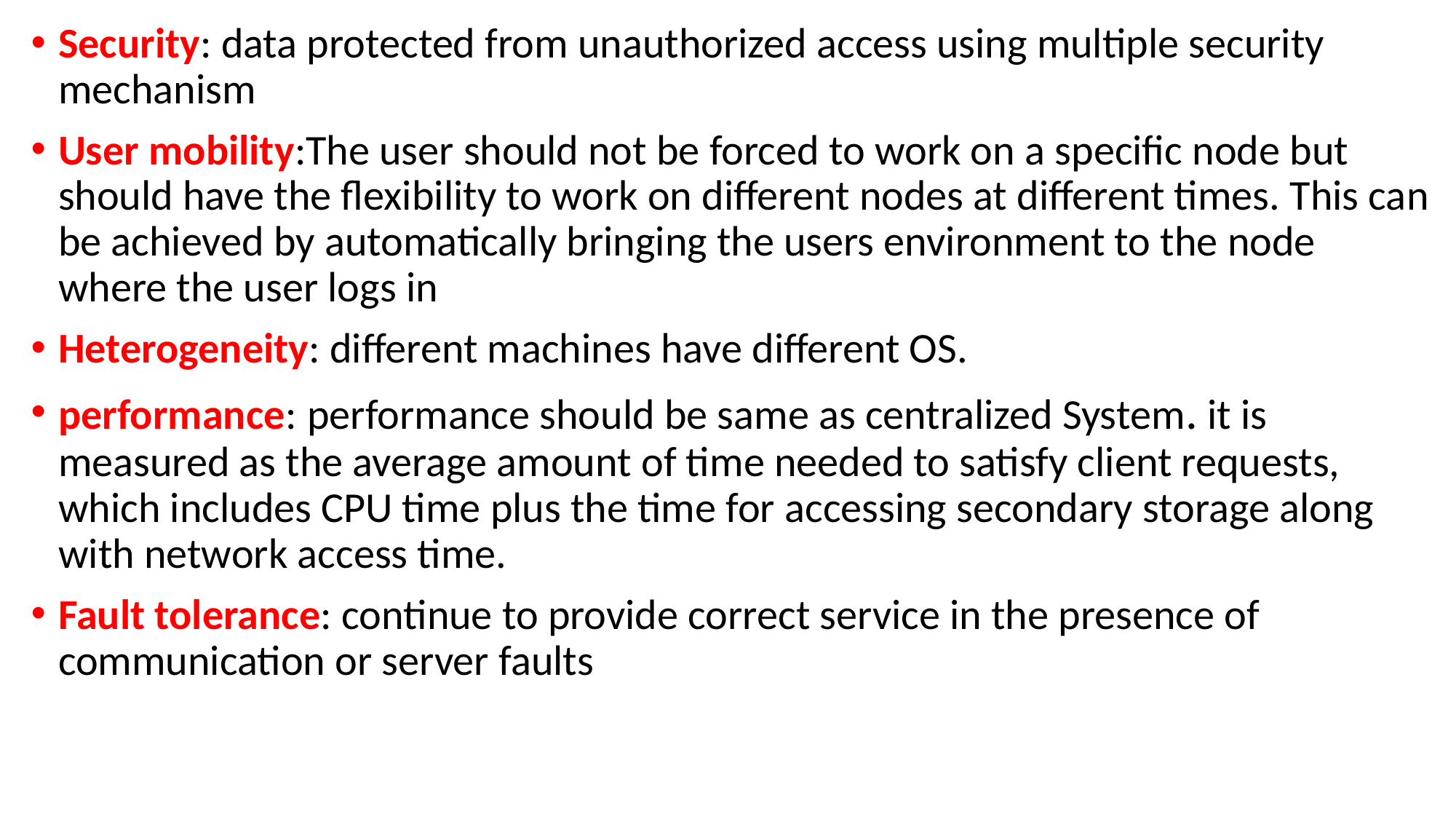

Security: data protected from unauthorized access using multiple security mechanism
User mobility:The user should not be forced to work on a specific node but should have the flexibility to work on different nodes at different times. This can be achieved by automatically bringing the users environment to the node where the user logs in
Heterogeneity: different machines have different OS.
performance: performance should be same as centralized System. it is measured as the average amount of time needed to satisfy client requests, which includes CPU time plus the time for accessing secondary storage along with network access time.
Fault tolerance: continue to provide correct service in the presence of communication or server faults